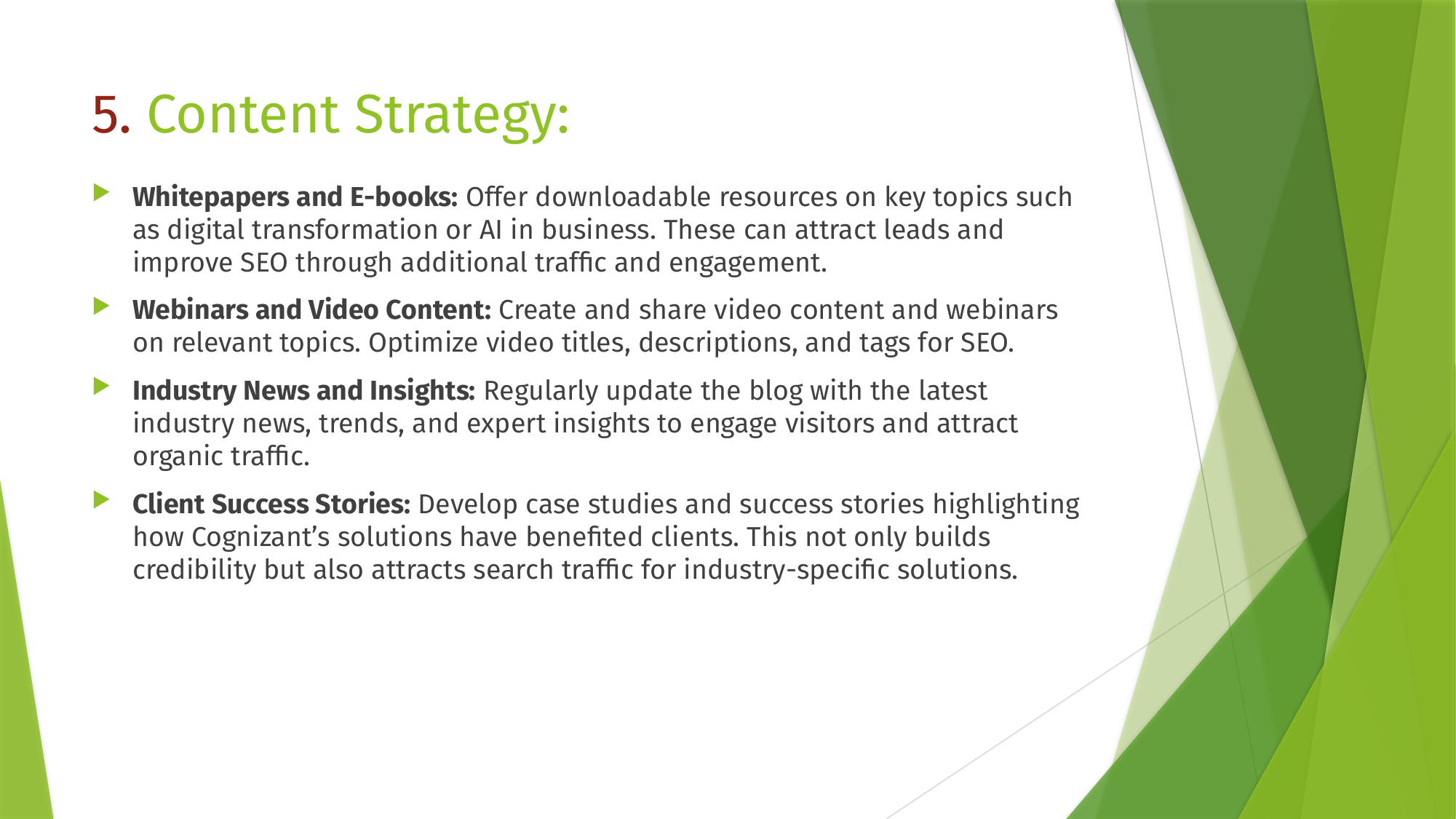

# 5. Content Strategy:
Whitepapers and E-books: Offer downloadable resources on key topics such as digital transformation or AI in business. These can attract leads and improve SEO through additional traffic and engagement.
Webinars and Video Content: Create and share video content and webinars on relevant topics. Optimize video titles, descriptions, and tags for SEO.
Industry News and Insights: Regularly update the blog with the latest industry news, trends, and expert insights to engage visitors and attract organic traffic.
Client Success Stories: Develop case studies and success stories highlighting how Cognizant’s solutions have benefited clients. This not only builds credibility but also attracts search traffic for industry-specific solutions.